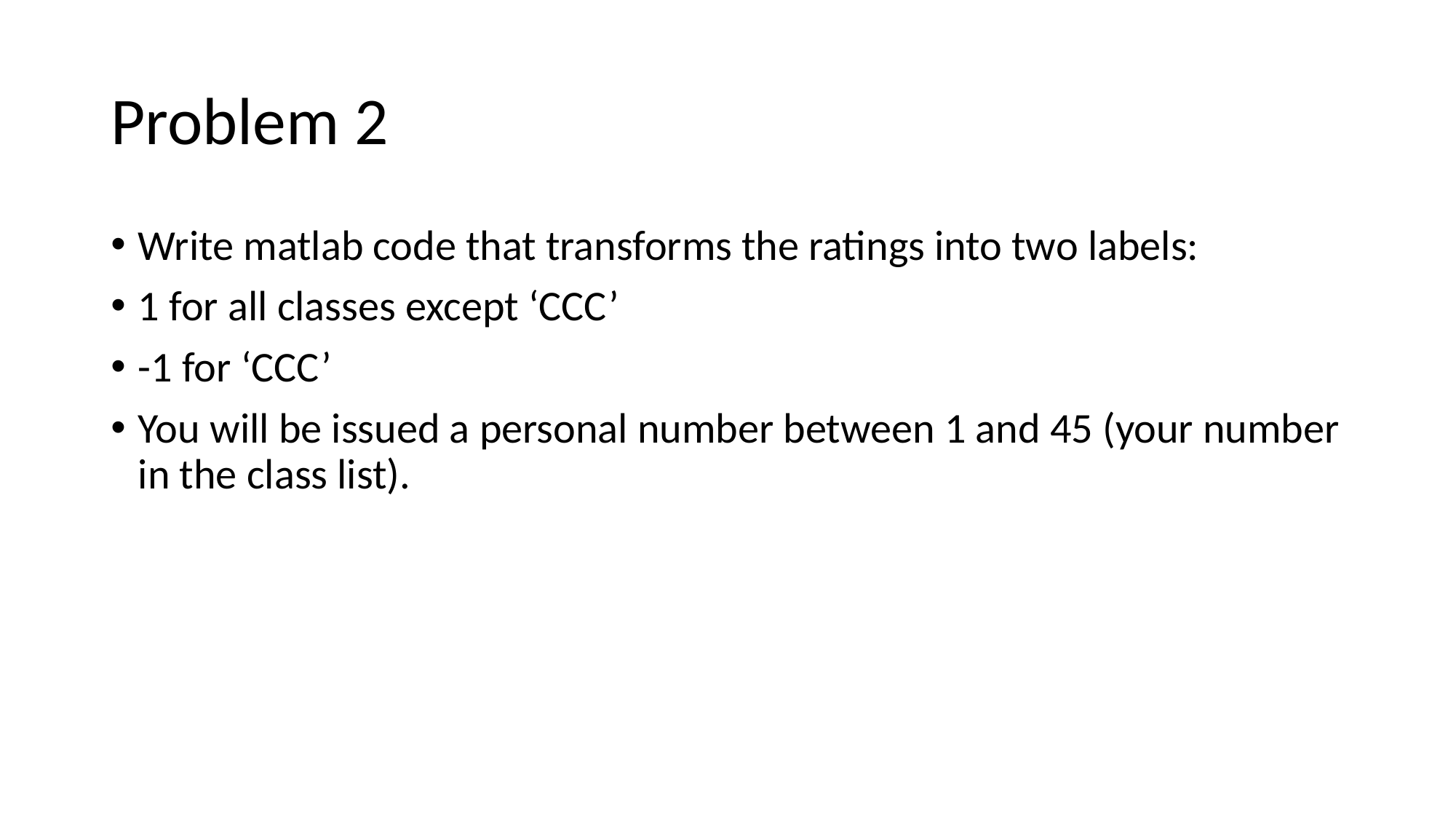

# Problem 2
Write matlab code that transforms the ratings into two labels:
1 for all classes except ‘CCC’
-1 for ‘CCC’
You will be issued a personal number between 1 and 45 (your number in the class list).